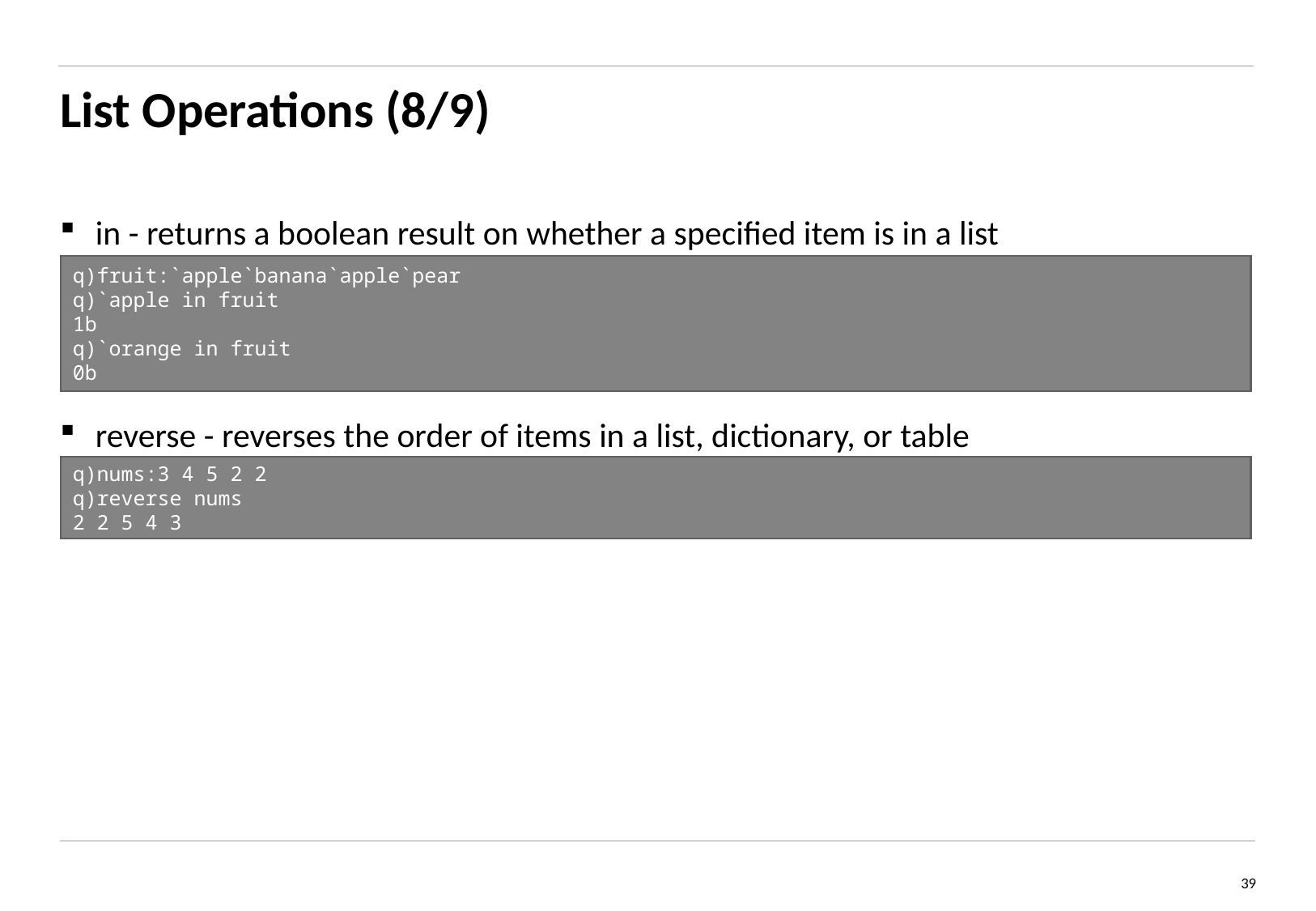

# List Operations (8/9)
in - returns a boolean result on whether a specified item is in a list

reverse - reverses the order of items in a list, dictionary, or table

q)fruit:`apple`banana`apple`pear
q)`apple in fruit
1b
q)`orange in fruit
0b
q)nums:3 4 5 2 2
q)reverse nums
2 2 5 4 3
39